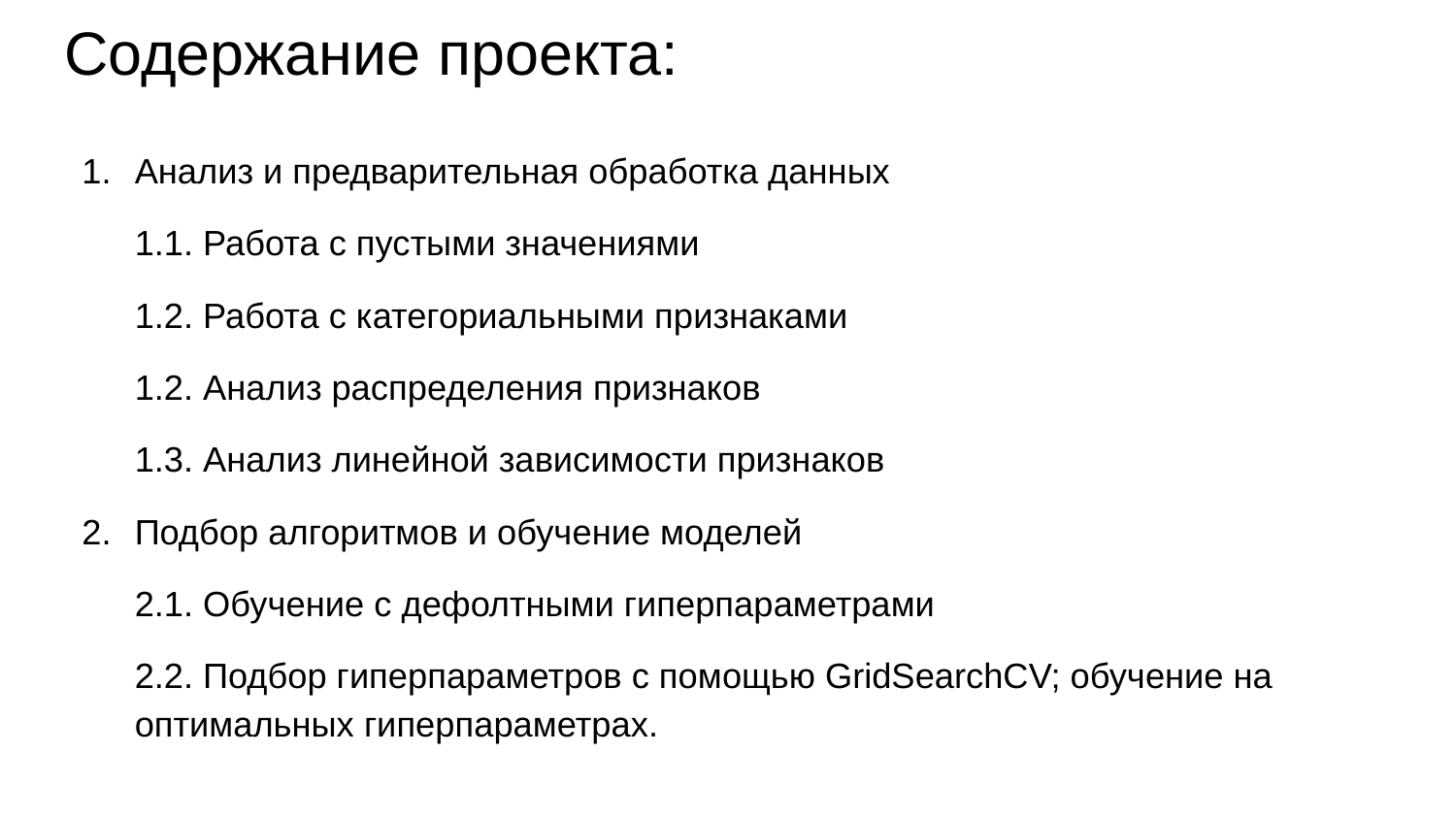

# Содержание проекта:
Анализ и предварительная обработка данных
1.1. Работа с пустыми значениями
1.2. Работа с категориальными признаками
1.2. Анализ распределения признаков
1.3. Анализ линейной зависимости признаков
Подбор алгоритмов и обучение моделей
2.1. Обучение с дефолтными гиперпараметрами
2.2. Подбор гиперпараметров с помощью GridSearchCV; обучение на оптимальных гиперпараметрах.